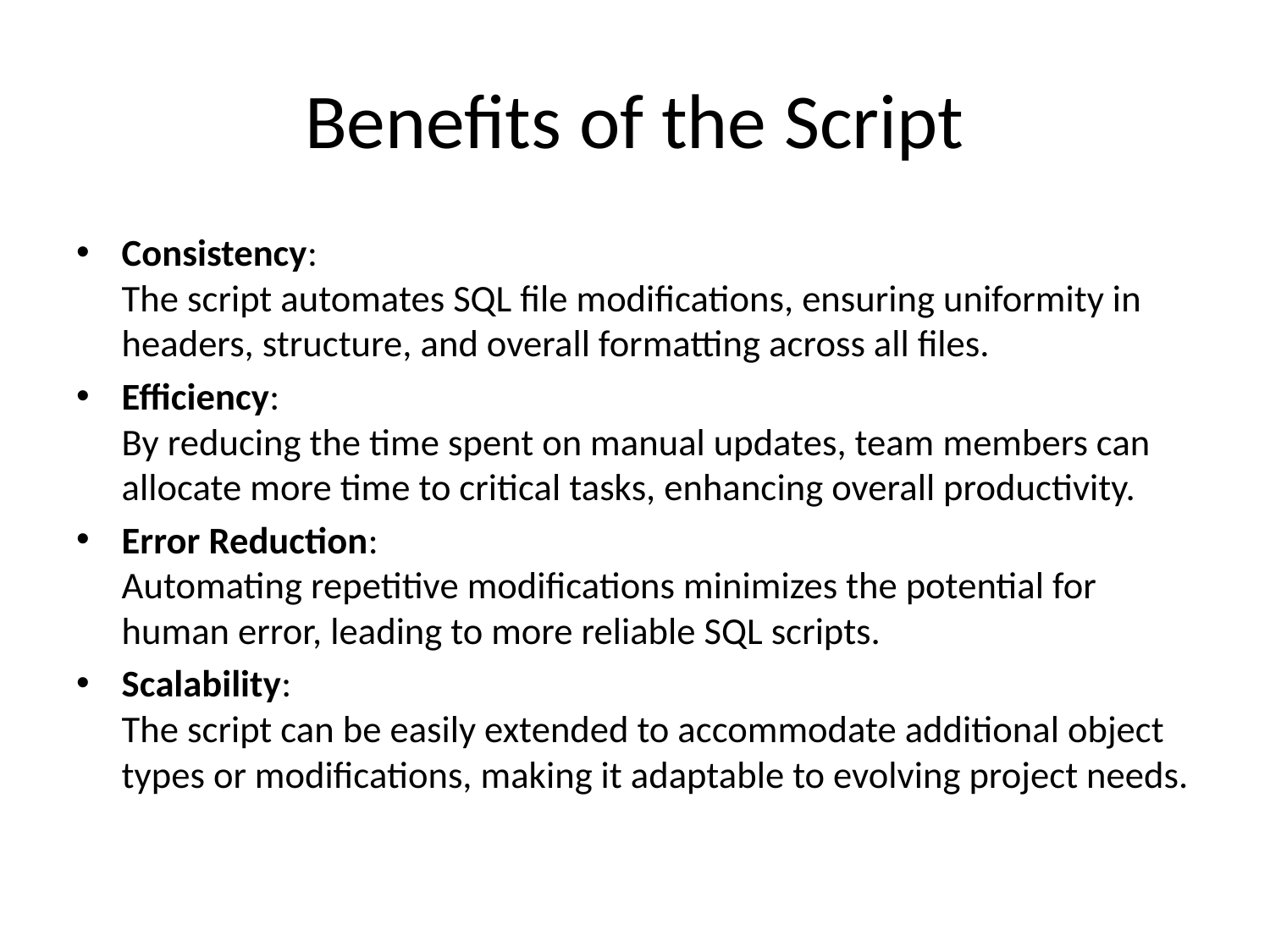

# Benefits of the Script
Consistency:
The script automates SQL file modifications, ensuring uniformity in headers, structure, and overall formatting across all files.
Efficiency:
By reducing the time spent on manual updates, team members can allocate more time to critical tasks, enhancing overall productivity.
Error Reduction:
Automating repetitive modifications minimizes the potential for human error, leading to more reliable SQL scripts.
Scalability:
The script can be easily extended to accommodate additional object types or modifications, making it adaptable to evolving project needs.